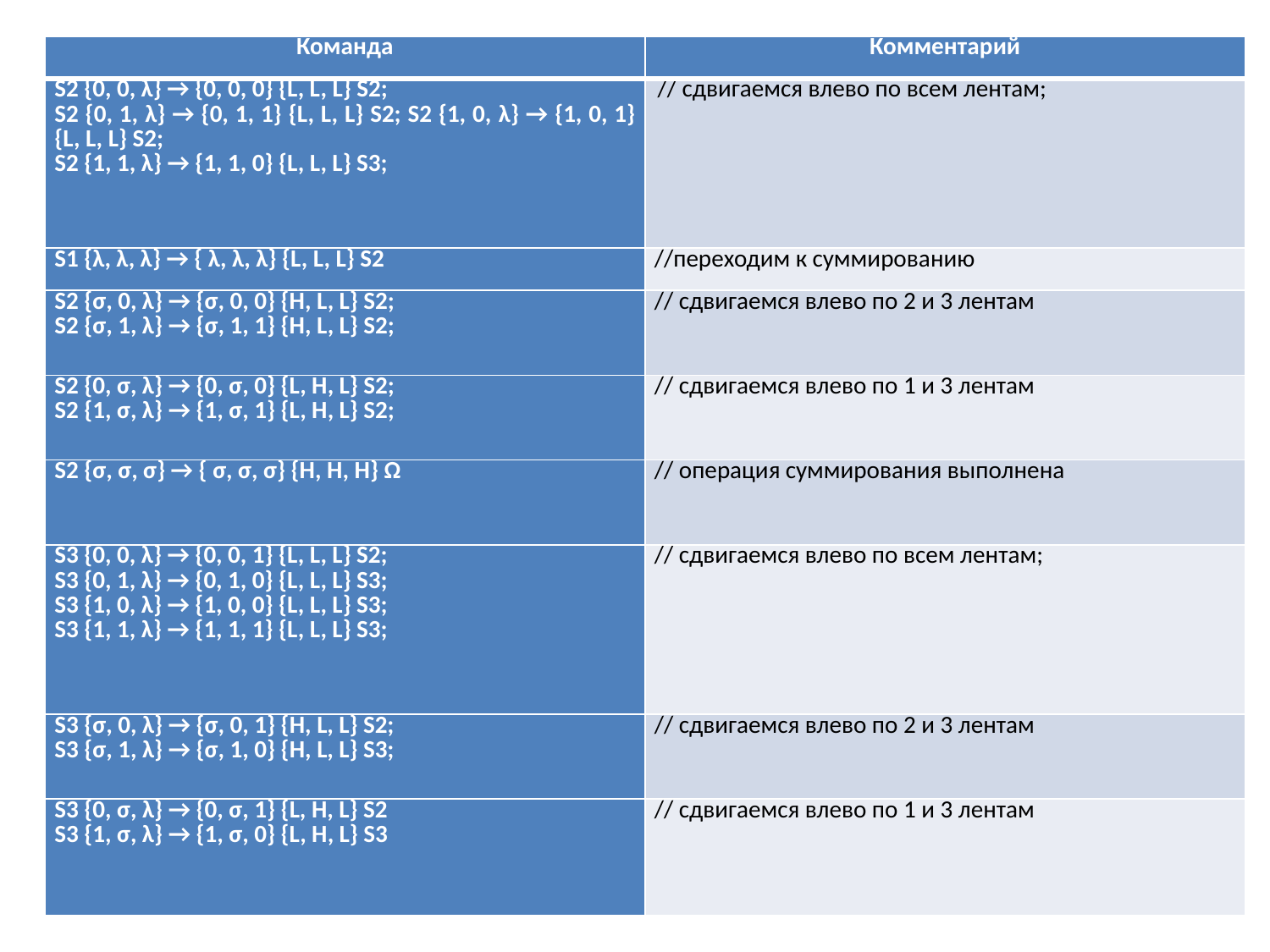

| Команда | Комментарий |
| --- | --- |
| S2 {0, 0, λ} → {0, 0, 0} {L, L, L} S2; S2 {0, 1, λ} → {0, 1, 1} {L, L, L} S2; S2 {1, 0, λ} → {1, 0, 1} {L, L, L} S2; S2 {1, 1, λ} → {1, 1, 0} {L, L, L} S3; | // сдвигаемся влево по всем лентам; |
| S1 {λ, λ, λ} → { λ, λ, λ} {L, L, L} S2 | //переходим к суммированию |
| S2 {σ, 0, λ} → {σ, 0, 0} {H, L, L} S2; S2 {σ, 1, λ} → {σ, 1, 1} {H, L, L} S2; | // сдвигаемся влево по 2 и 3 лентам |
| S2 {0, σ, λ} → {0, σ, 0} {L, H, L} S2; S2 {1, σ, λ} → {1, σ, 1} {L, H, L} S2; | // сдвигаемся влево по 1 и 3 лентам |
| S2 {σ, σ, σ} → { σ, σ, σ} {H, H, H} Ω | // операция суммирования выполнена |
| S3 {0, 0, λ} → {0, 0, 1} {L, L, L} S2; S3 {0, 1, λ} → {0, 1, 0} {L, L, L} S3; S3 {1, 0, λ} → {1, 0, 0} {L, L, L} S3; S3 {1, 1, λ} → {1, 1, 1} {L, L, L} S3; | // сдвигаемся влево по всем лентам; |
| S3 {σ, 0, λ} → {σ, 0, 1} {H, L, L} S2; S3 {σ, 1, λ} → {σ, 1, 0} {H, L, L} S3; | // сдвигаемся влево по 2 и 3 лентам |
| S3 {0, σ, λ} → {0, σ, 1} {L, H, L} S2 S3 {1, σ, λ} → {1, σ, 0} {L, H, L} S3 | // сдвигаемся влево по 1 и 3 лентам |